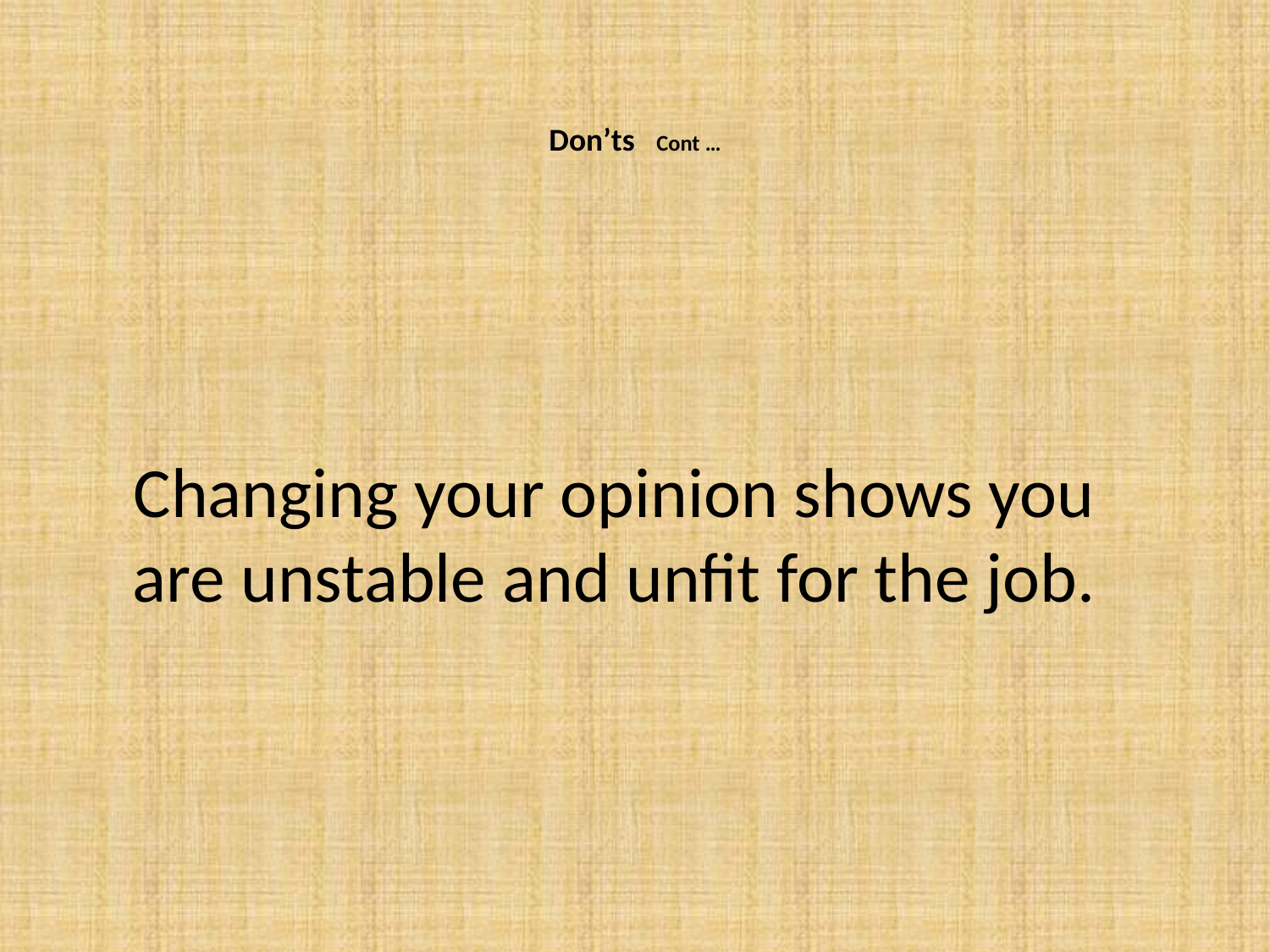

# Don’ts   Cont …

Changing your opinion shows you are unstable and unfit for the job.